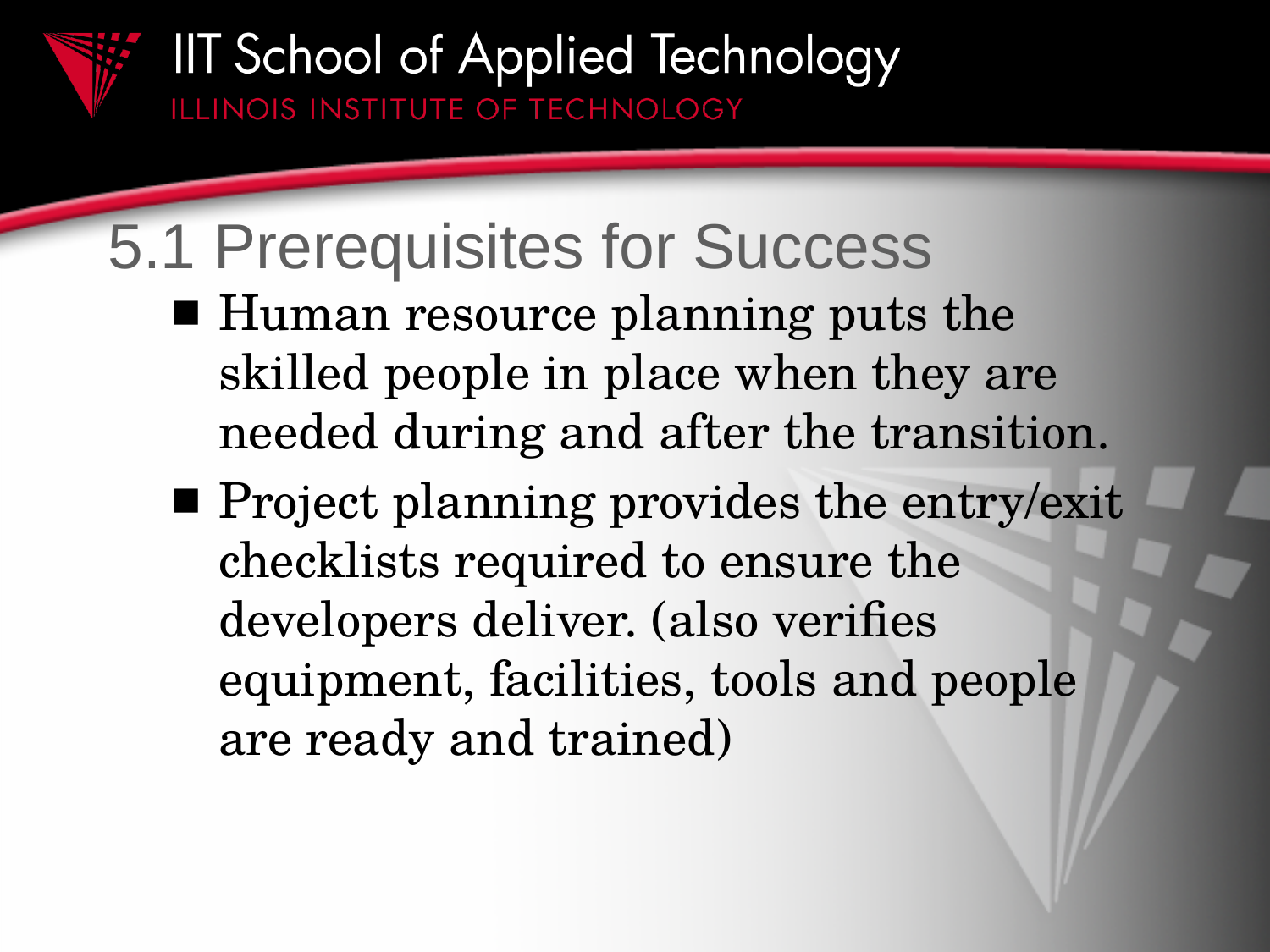

# 5.1 Prerequisites for Success
Human resource planning puts the skilled people in place when they are needed during and after the transition.
Project planning provides the entry/exit checklists required to ensure the developers deliver. (also verifies equipment, facilities, tools and people are ready and trained)